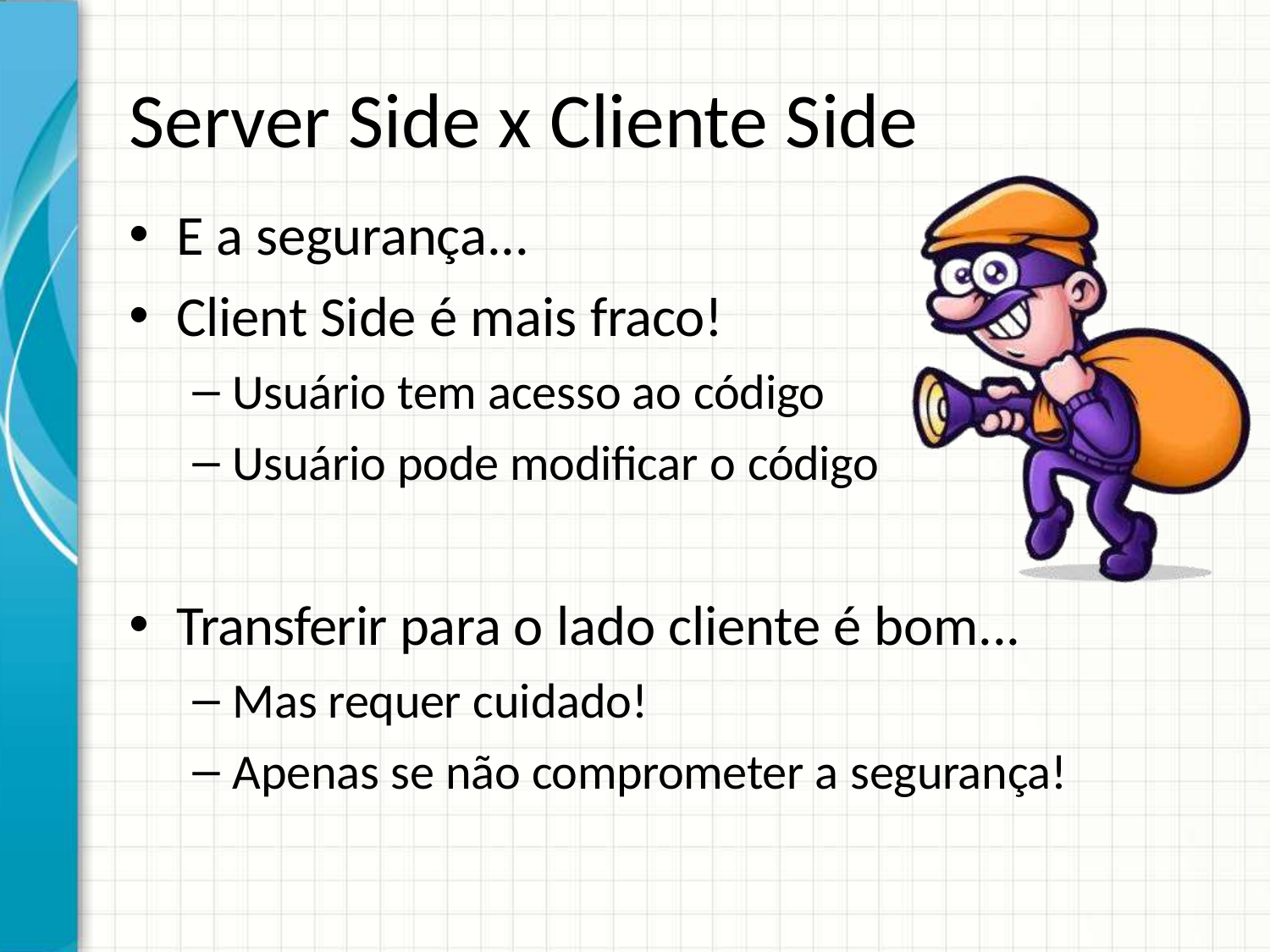

# Server Side x Cliente Side

E a segurança...
Client Side é mais fraco!
Usuário tem acesso ao código
Usuário pode modificar o código

Transferir para o lado cliente é bom...
Mas requer cuidado!
Apenas se não comprometer a segurança!